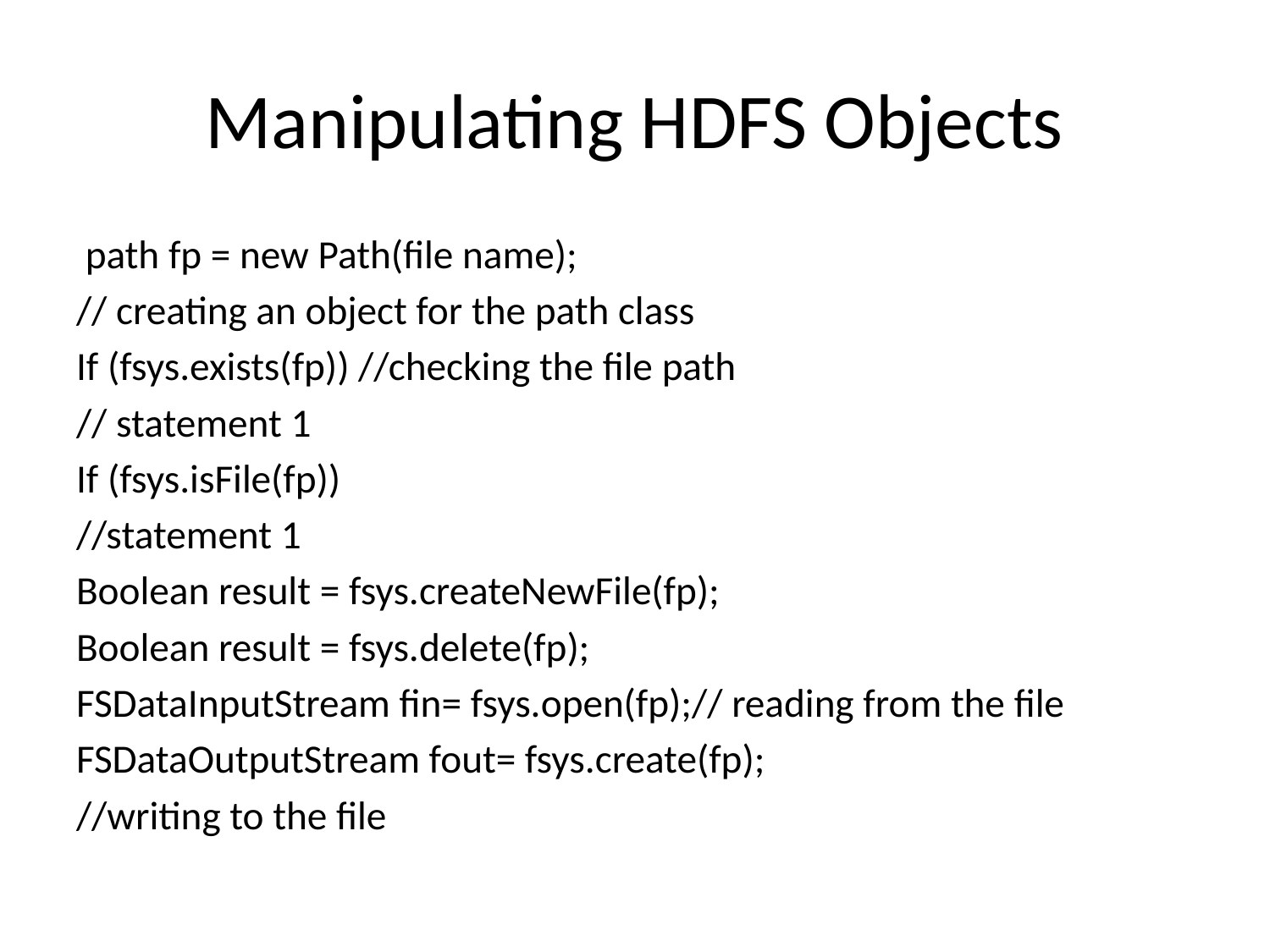

# Manipulating HDFS Objects
 path fp = new Path(file name);
// creating an object for the path class
If (fsys.exists(fp)) //checking the file path
// statement 1
If (fsys.isFile(fp))
//statement 1
Boolean result = fsys.createNewFile(fp);
Boolean result = fsys.delete(fp);
FSDataInputStream fin= fsys.open(fp);// reading from the file
FSDataOutputStream fout= fsys.create(fp);
//writing to the file